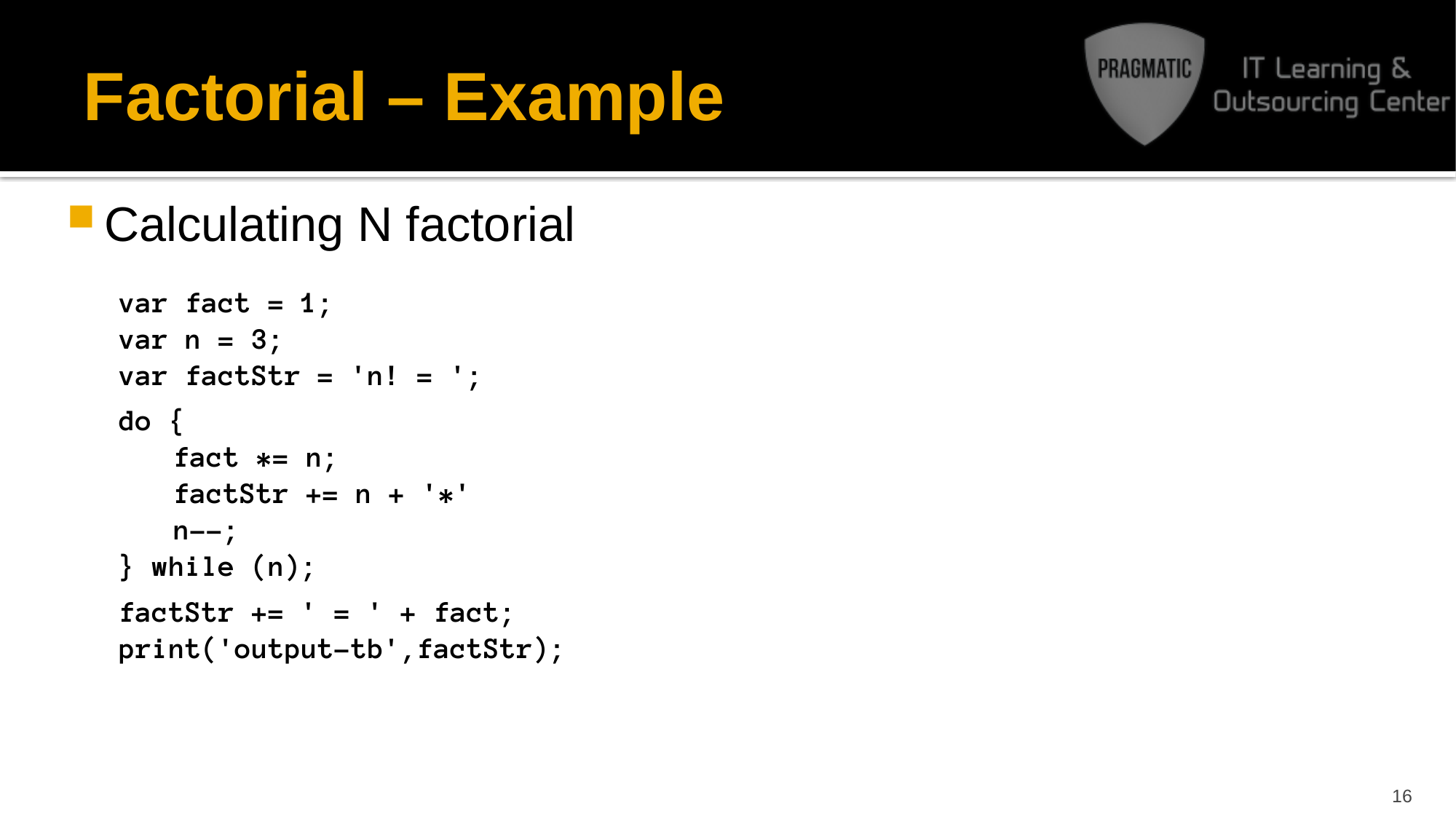

# Factorial – Example
Calculating N factorial
var fact = 1;
var n = 3;
var factStr = 'n! = ';
do {
fact *= n;
factStr += n + '*'
n--;
} while (n);
factStr += ' = ' + fact;
print('output-tb',factStr);
16